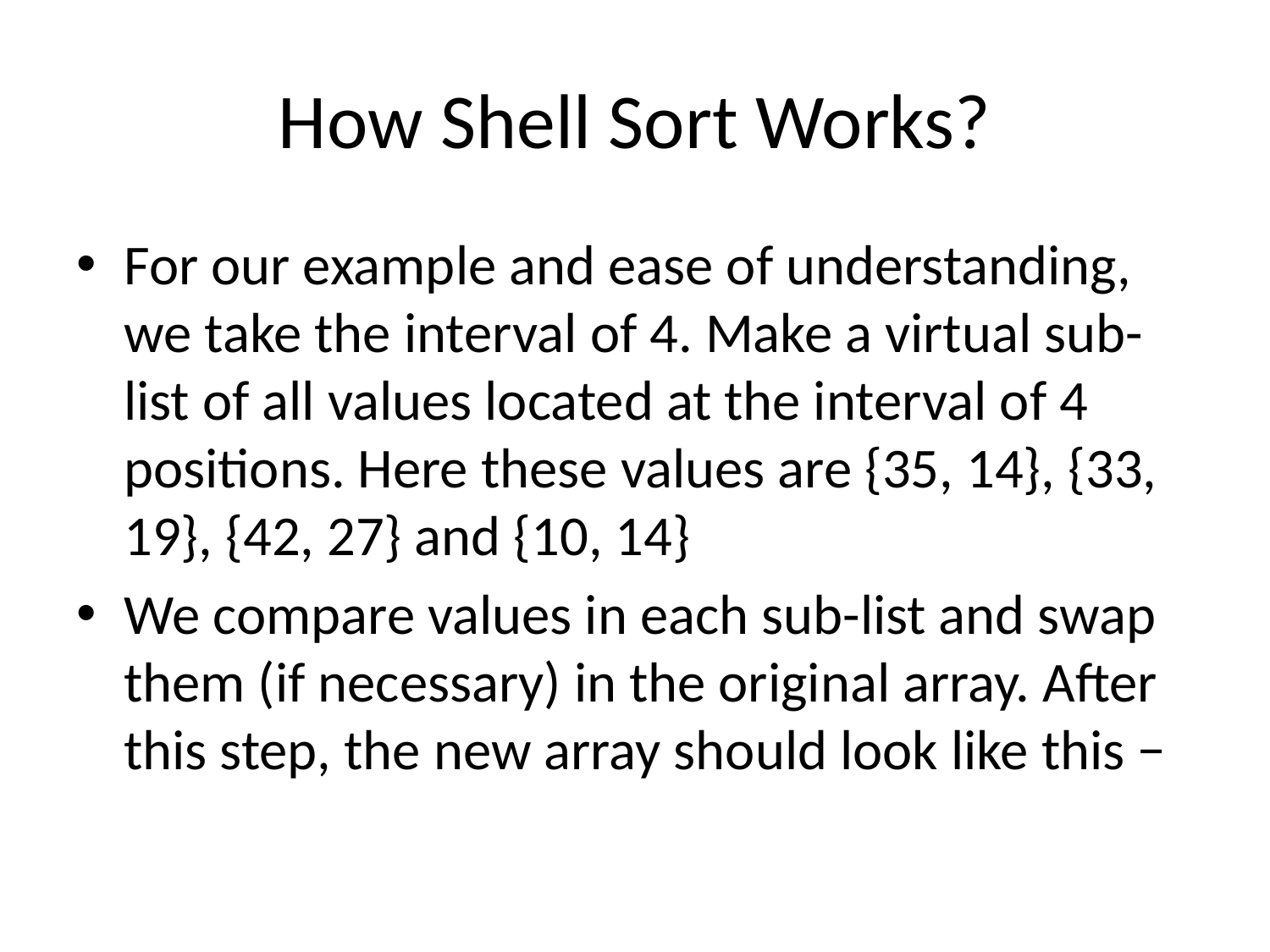

# How Shell Sort Works?
For our example and ease of understanding, we take the interval of 4. Make a virtual sub-list of all values located at the interval of 4 positions. Here these values are {35, 14}, {33, 19}, {42, 27} and {10, 14}
We compare values in each sub-list and swap them (if necessary) in the original array. After this step, the new array should look like this −